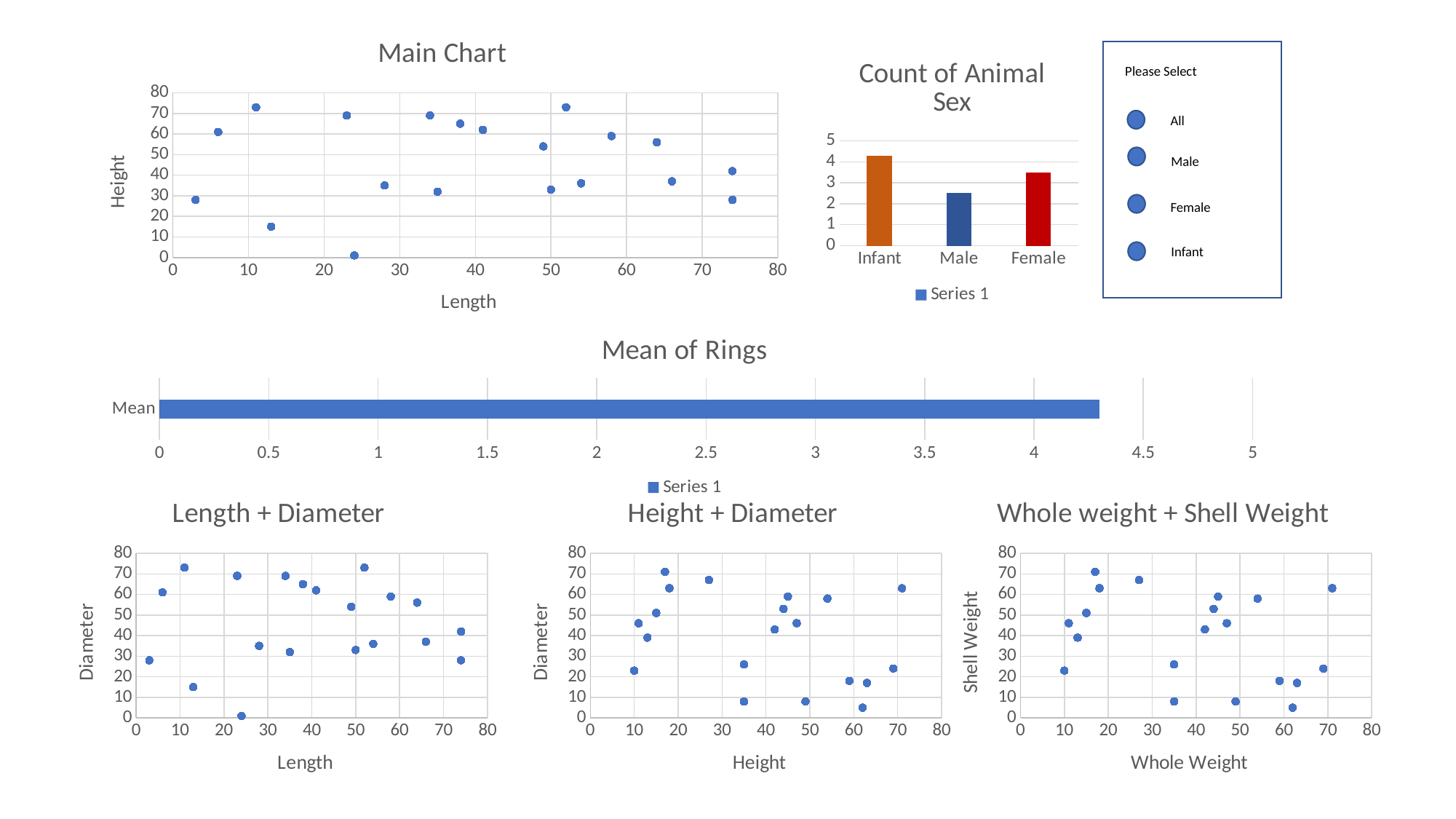

### Chart: Main Chart

| Category | Y-values |
|---|---|

### Chart: Count of Animal Sex

| Category | Series 1 |
|---|---|
| Infant | 4.3 |
| Male | 2.5 |
| Female | 3.5 |
Please Select
All

Male

Female

Infant

### Chart: Mean of Rings

| Category | Series 1 |
|---|---|
| Mean | 4.3 |

### Chart: Whole weight + Shell Weight

| Category | Y-values |
|---|---|

### Chart: Height + Diameter

| Category | Y-values |
|---|---|

### Chart: Length + Diameter

| Category | Y-values |
|---|---|